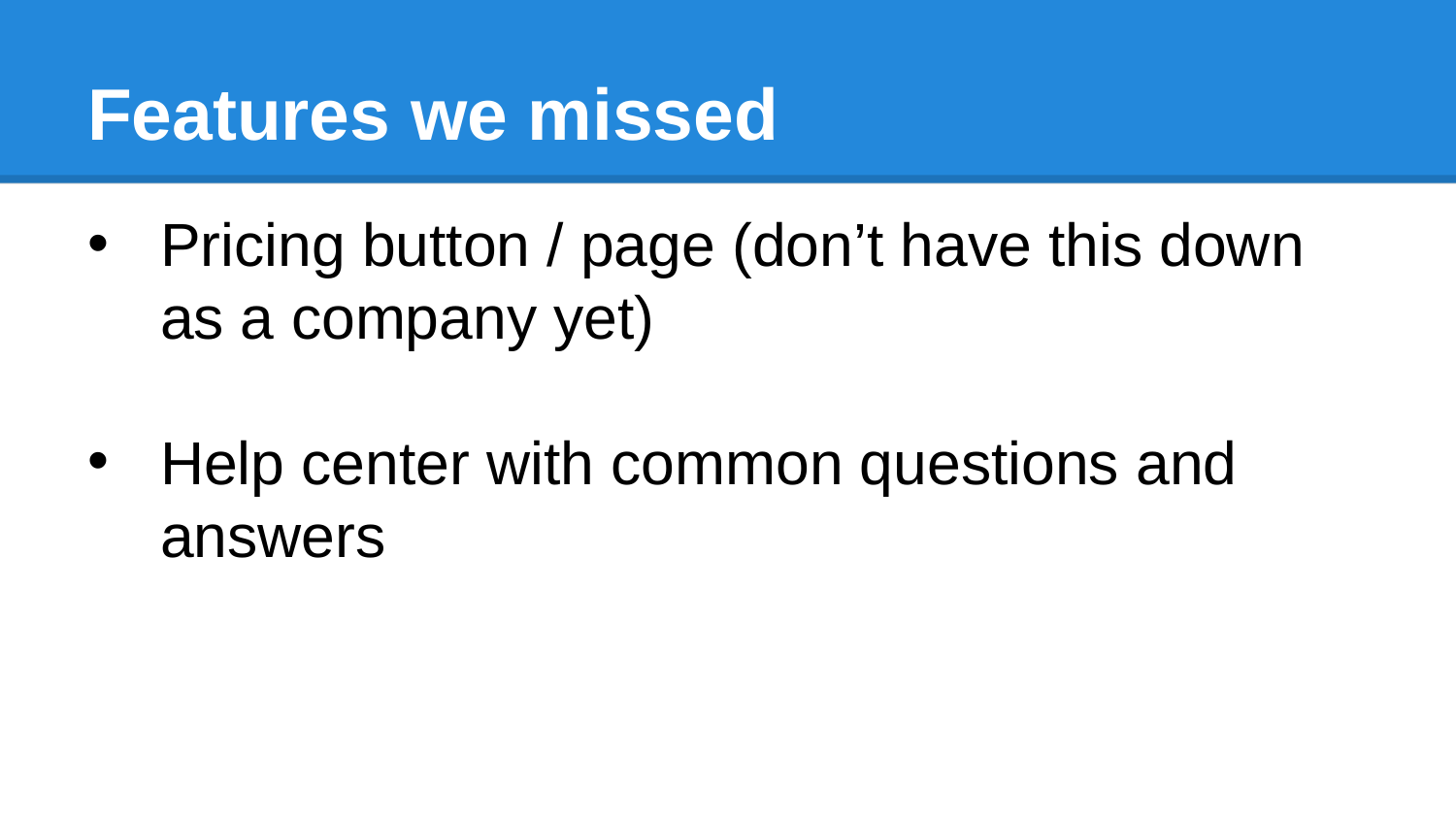

# Features we missed
Pricing button / page (don’t have this down as a company yet)

Help center with common questions and answers